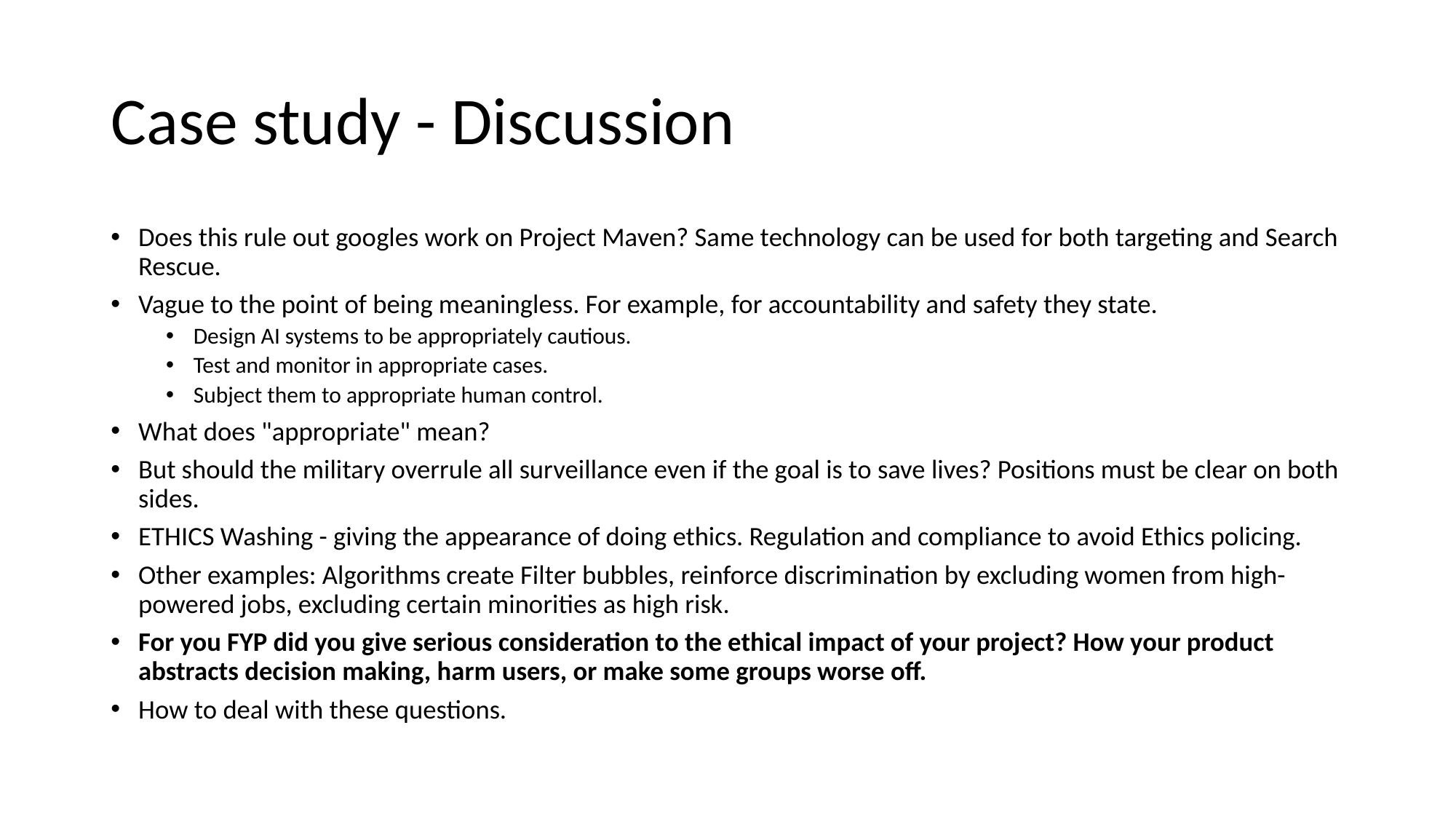

# Case study - Discussion
Does this rule out googles work on Project Maven? Same technology can be used for both targeting and Search Rescue.
Vague to the point of being meaningless. For example, for accountability and safety they state.
Design AI systems to be appropriately cautious.
Test and monitor in appropriate cases.
Subject them to appropriate human control.
What does "appropriate" mean?
But should the military overrule all surveillance even if the goal is to save lives? Positions must be clear on both sides.
ETHICS Washing - giving the appearance of doing ethics. Regulation and compliance to avoid Ethics policing.
Other examples: Algorithms create Filter bubbles, reinforce discrimination by excluding women from high-powered jobs, excluding certain minorities as high risk.
For you FYP did you give serious consideration to the ethical impact of your project? How your product abstracts decision making, harm users, or make some groups worse off.
How to deal with these questions.